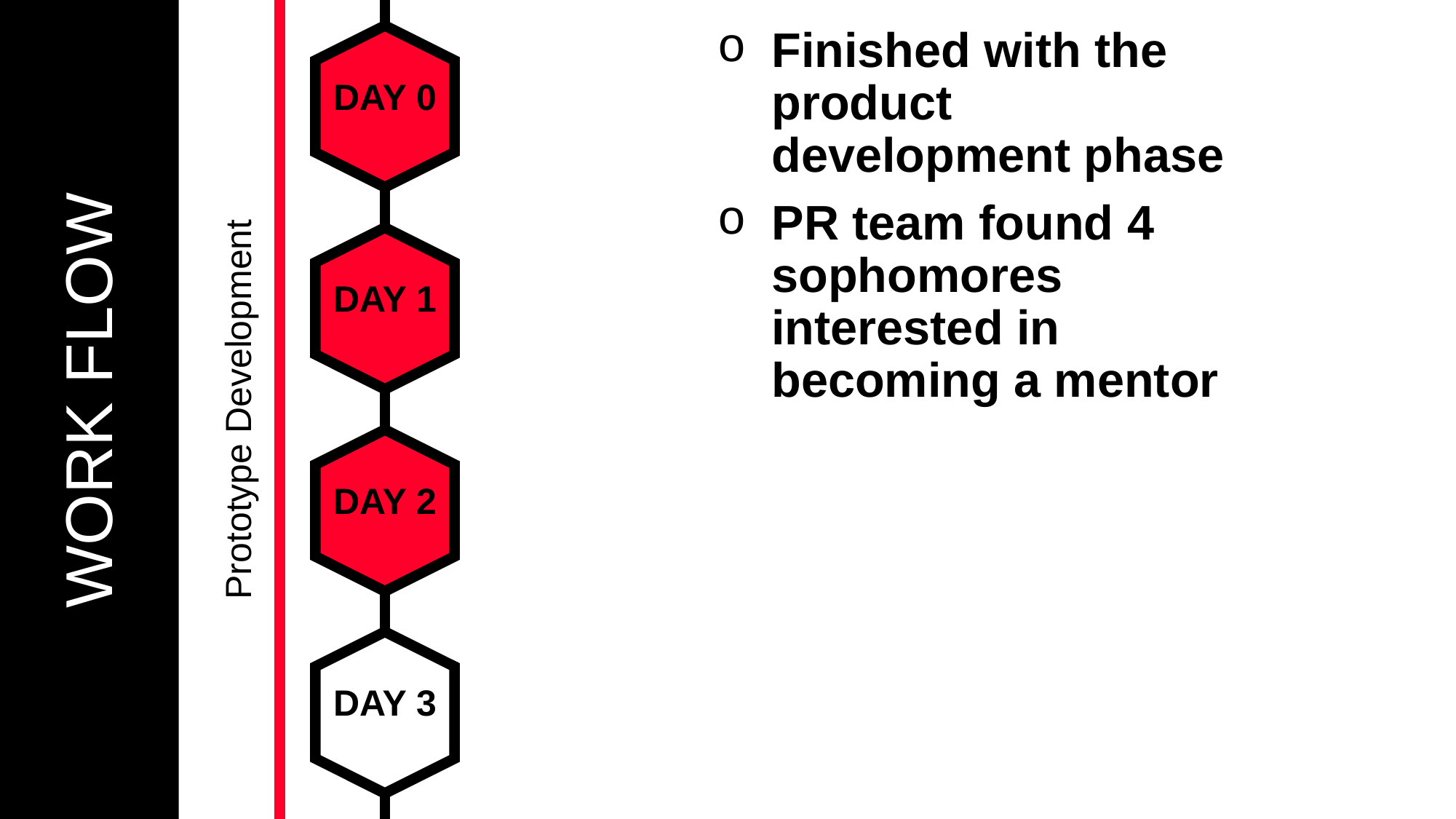

# WORK FLOW
Finished with the product development phase
PR team found 4 sophomores interested in becoming a mentor

DAY 0
DAY 1
Prototype Development
DAY 2
DAY 3